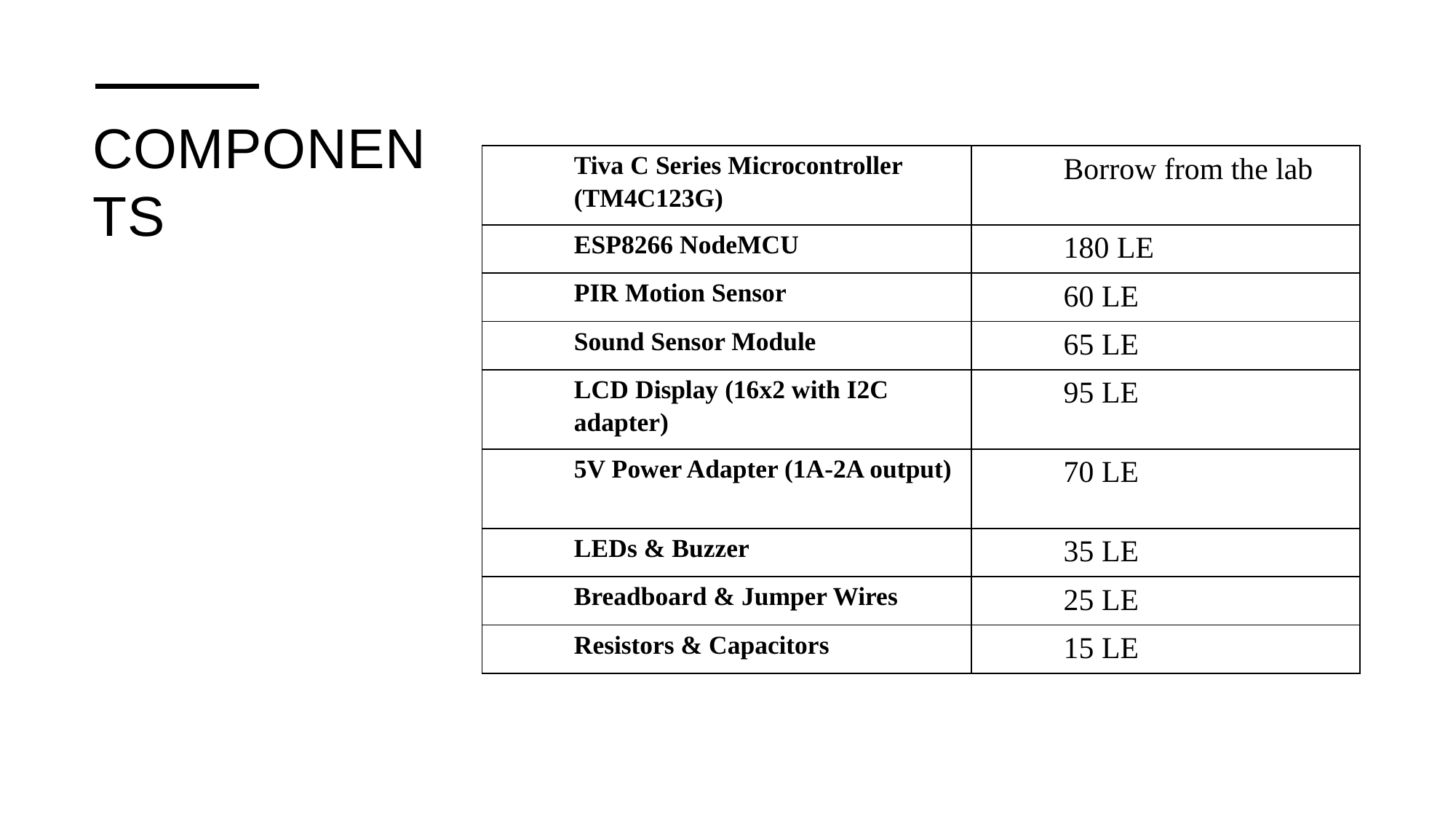

# Components
| Tiva C Series Microcontroller (TM4C123G) | Borrow from the lab |
| --- | --- |
| ESP8266 NodeMCU | 180 LE |
| PIR Motion Sensor | 60 LE |
| Sound Sensor Module | 65 LE |
| LCD Display (16x2 with I2C adapter) | 95 LE |
| 5V Power Adapter (1A-2A output) | 70 LE |
| LEDs & Buzzer | 35 LE |
| Breadboard & Jumper Wires | 25 LE |
| Resistors & Capacitors | 15 LE |